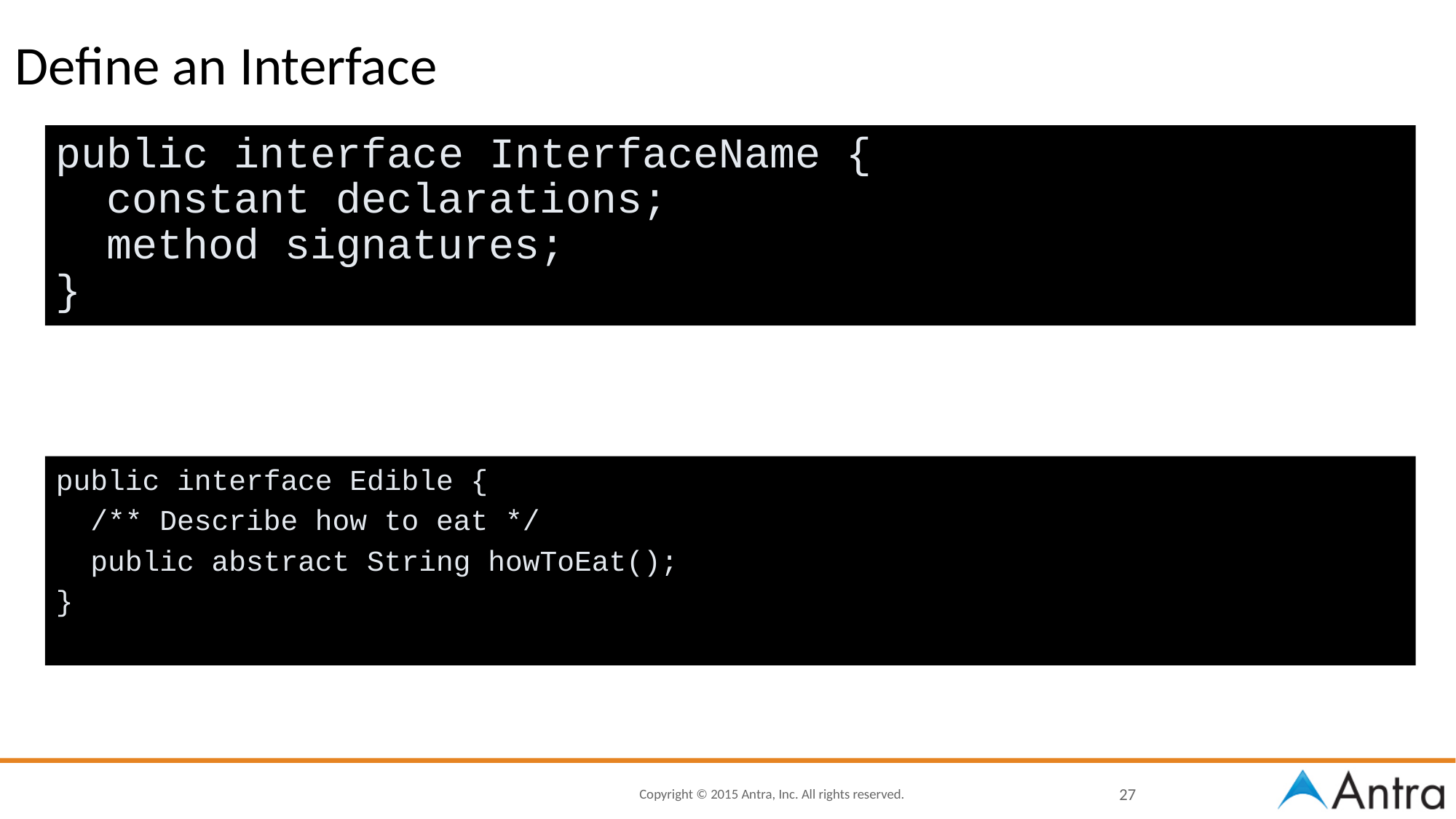

# Define an Interface
public interface InterfaceName {
  constant declarations;
  method signatures;
}

public interface Edible {
  /** Describe how to eat */
  public abstract String howToEat();
}
27